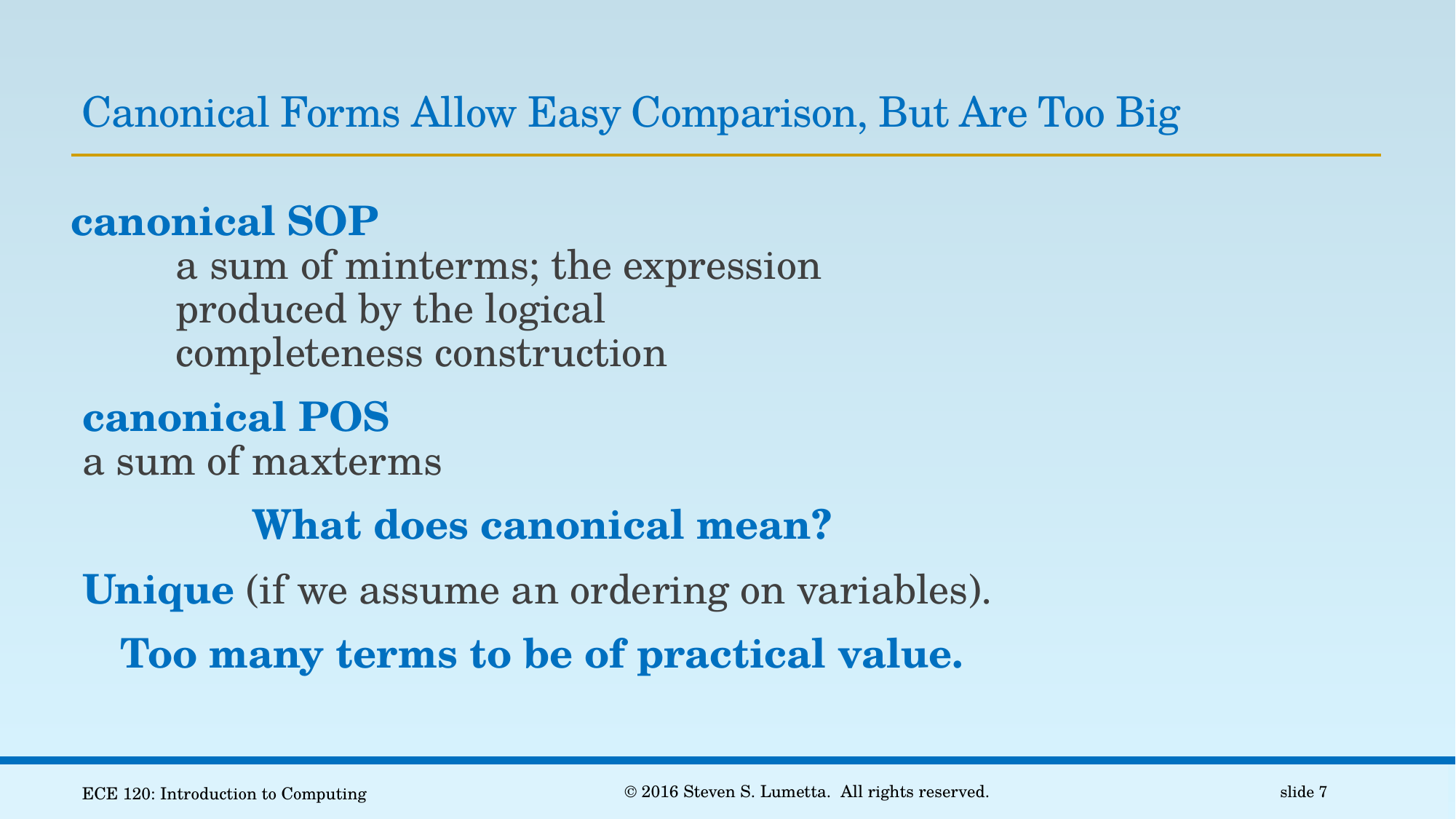

# Canonical Forms Allow Easy Comparison, But Are Too Big
canonical SOP
		a sum of minterms; the expression
		produced by the logical
		completeness construction
canonical POS
		a sum of maxterms
What does canonical mean?
Unique (if we assume an ordering on variables).
Too many terms to be of practical value.

ECE 120: Introduction to Computing
© 2016 Steven S. Lumetta.  All rights reserved.
slide 7